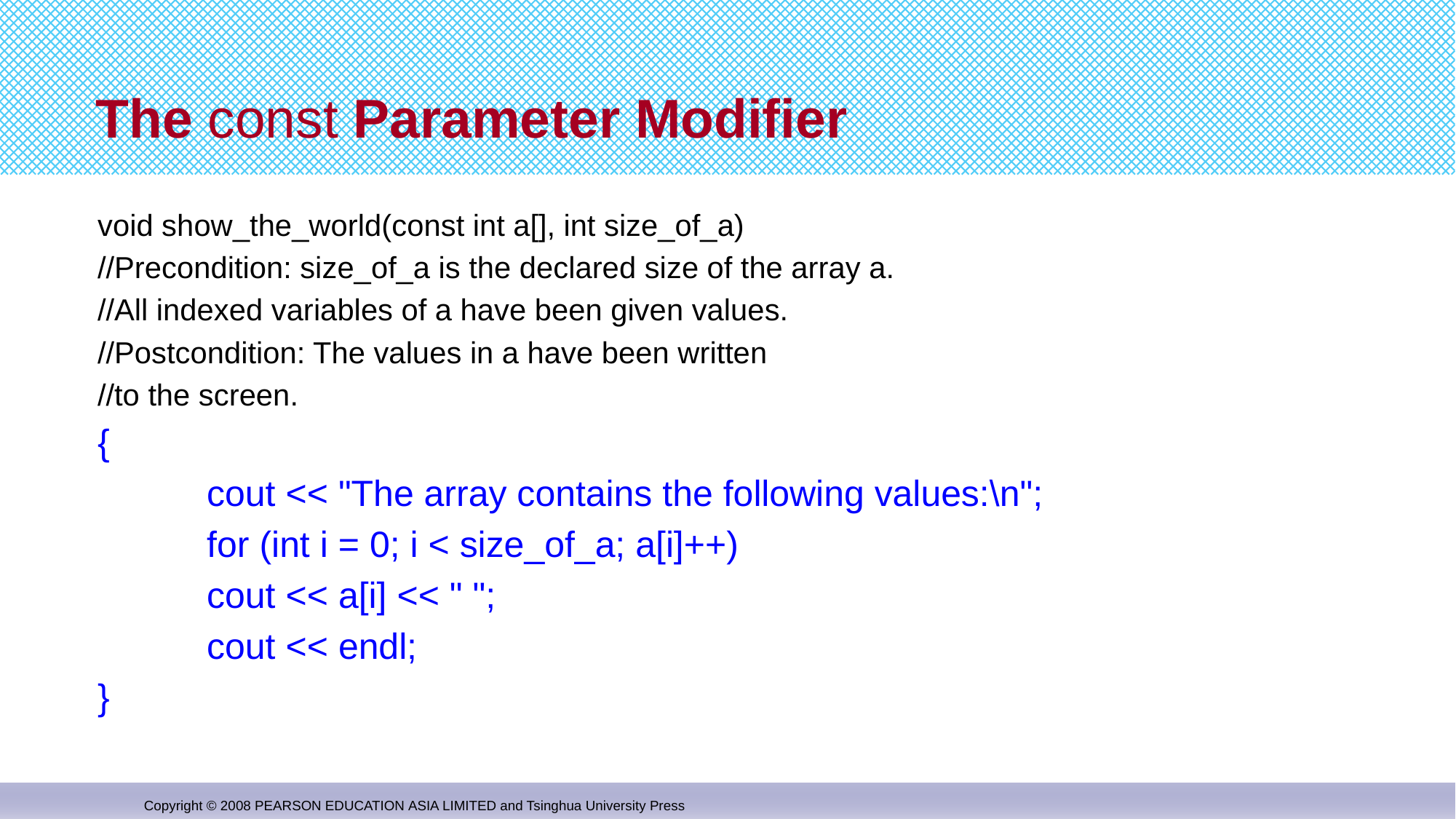

# The const Parameter Modifier
void show_the_world(const int a[], int size_of_a)
//Precondition: size_of_a is the declared size of the array a.
//All indexed variables of a have been given values.
//Postcondition: The values in a have been written
//to the screen.
{
	cout << "The array contains the following values:\n";
	for (int i = 0; i < size_of_a; a[i]++)
	cout << a[i] << " ";
	cout << endl;
}